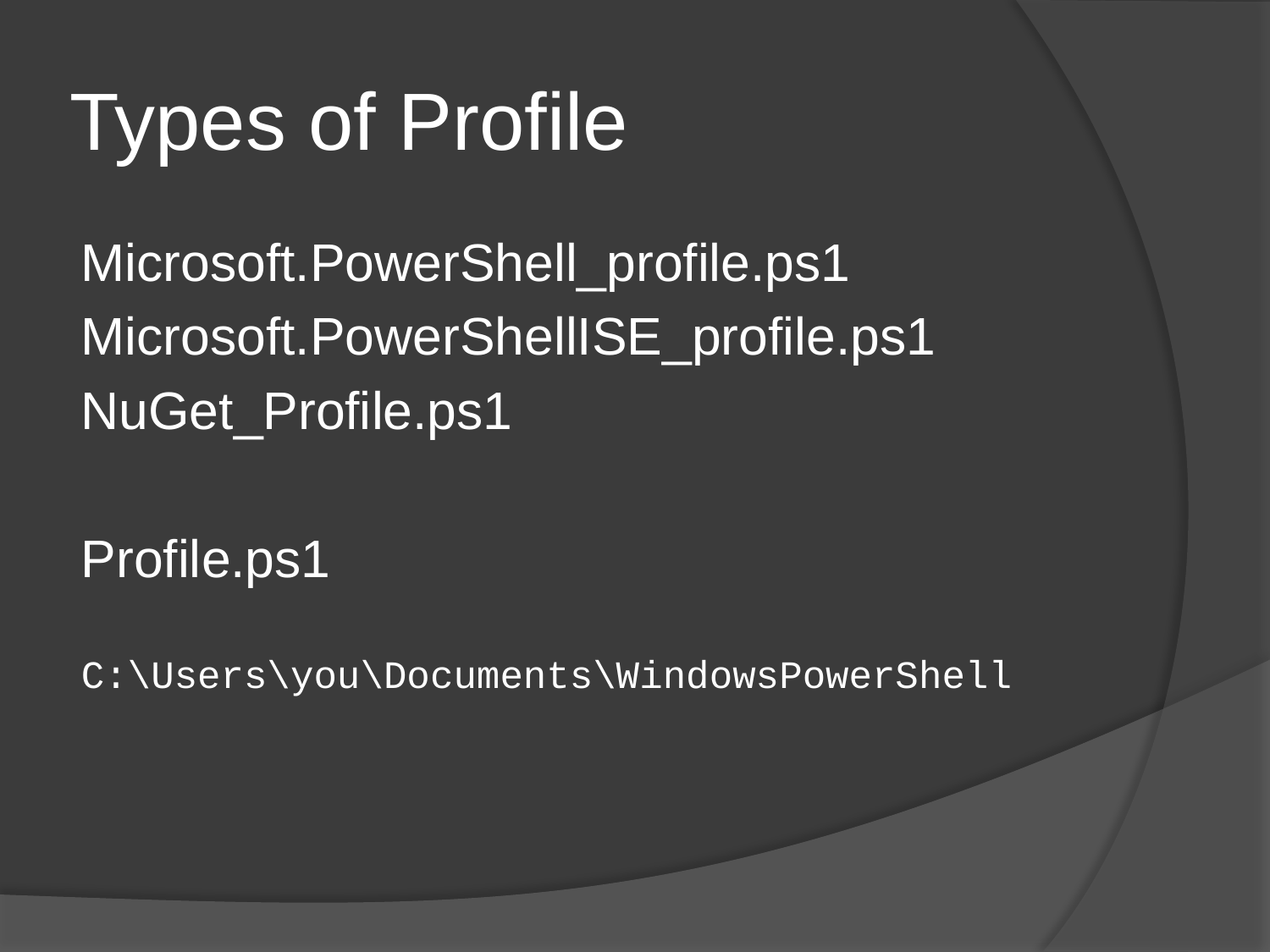

# Types of Profile
Microsoft.PowerShell_profile.ps1
Microsoft.PowerShellISE_profile.ps1
NuGet_Profile.ps1

Profile.ps1

C:\Users\you\Documents\WindowsPowerShell